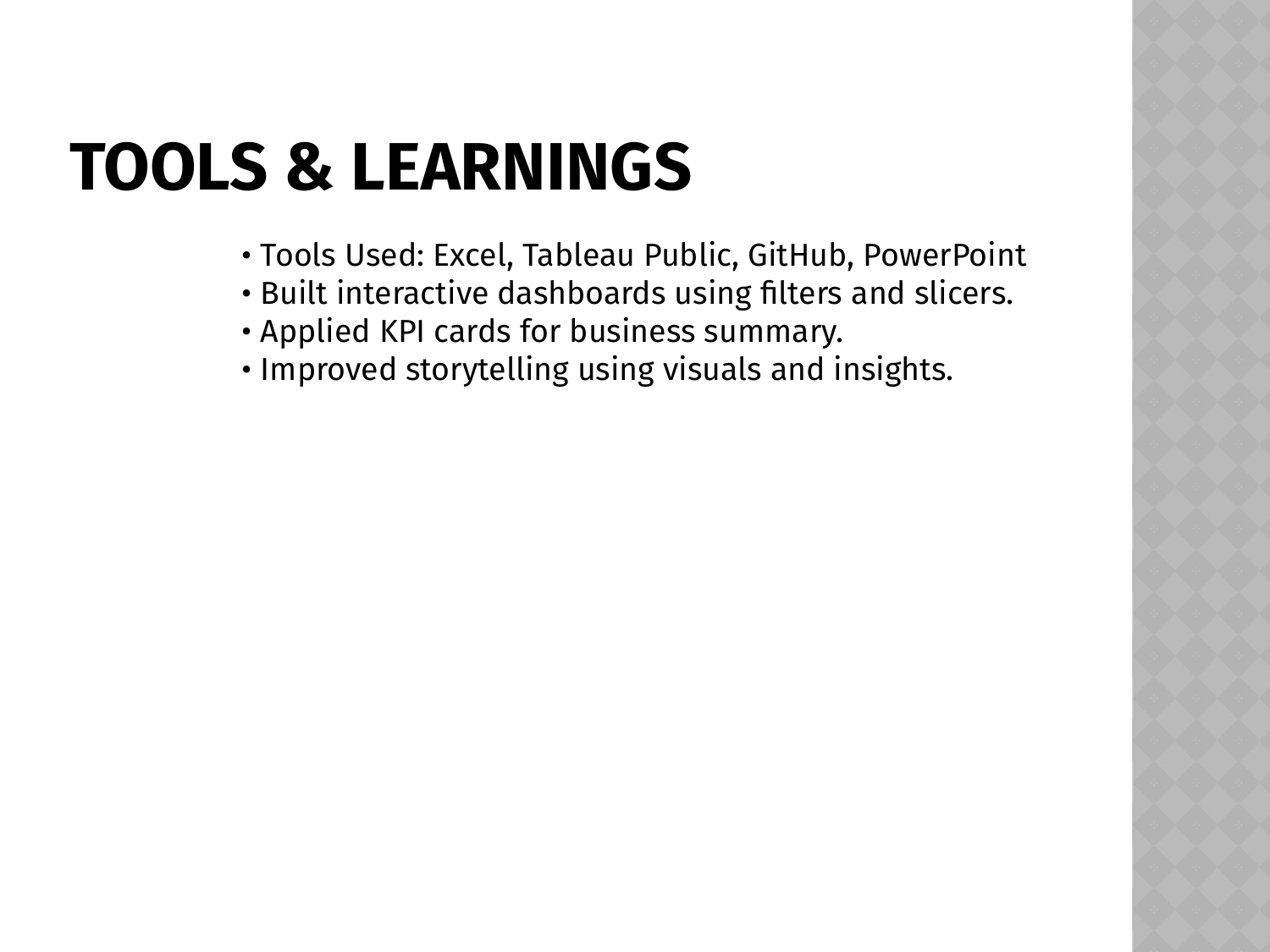

# Tools & Learnings

• Tools Used: Excel, Tableau Public, GitHub, PowerPoint
• Built interactive dashboards using filters and slicers.
• Applied KPI cards for business summary.
• Improved storytelling using visuals and insights.